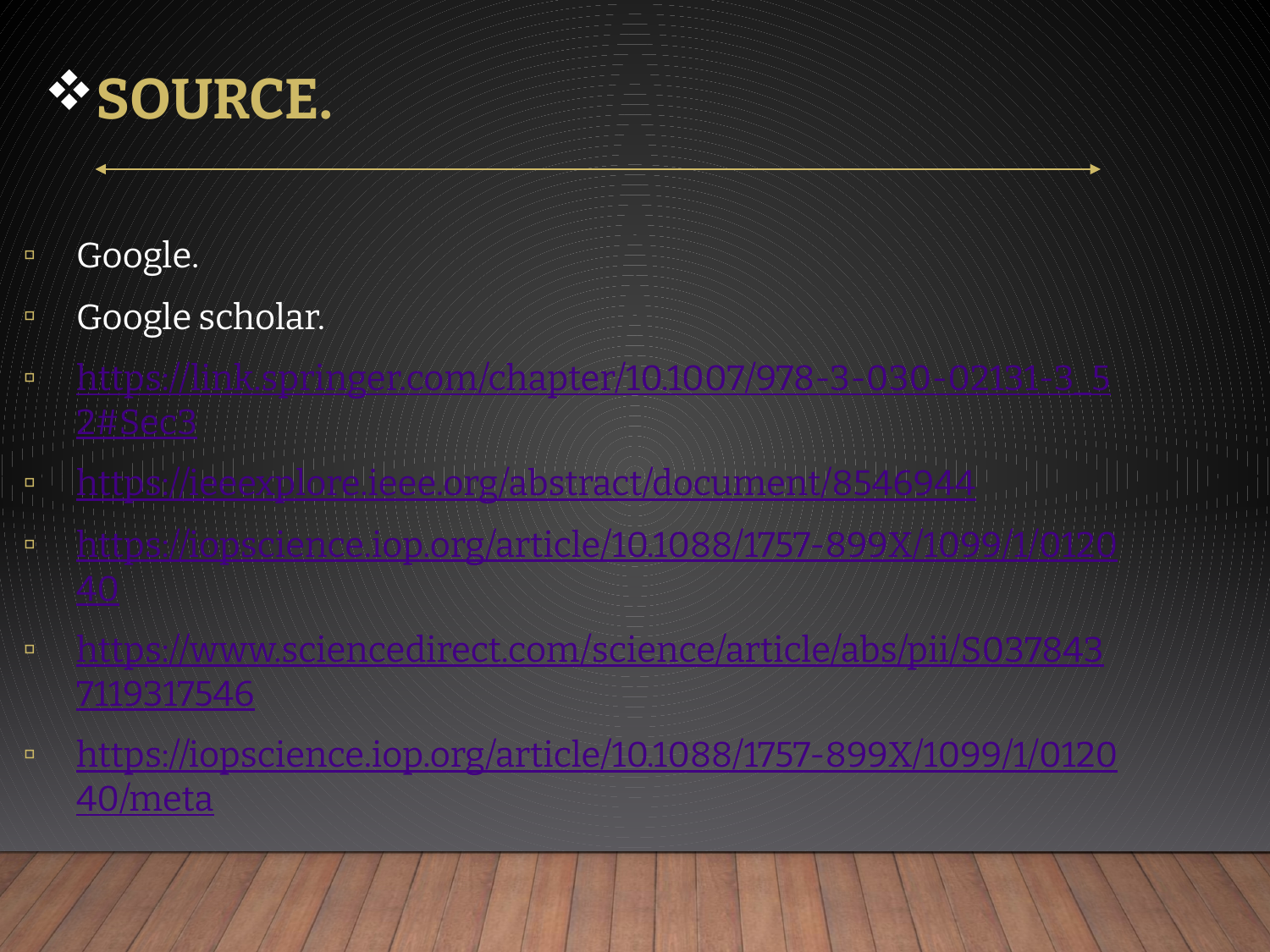

# Source.
Google.
Google scholar.
https://link.springer.com/chapter/10.1007/978-3-030-02131-3_52#Sec3
https://ieeexplore.ieee.org/abstract/document/8546944
https://iopscience.iop.org/article/10.1088/1757-899X/1099/1/012040
https://www.sciencedirect.com/science/article/abs/pii/S0378437119317546
https://iopscience.iop.org/article/10.1088/1757-899X/1099/1/012040/meta